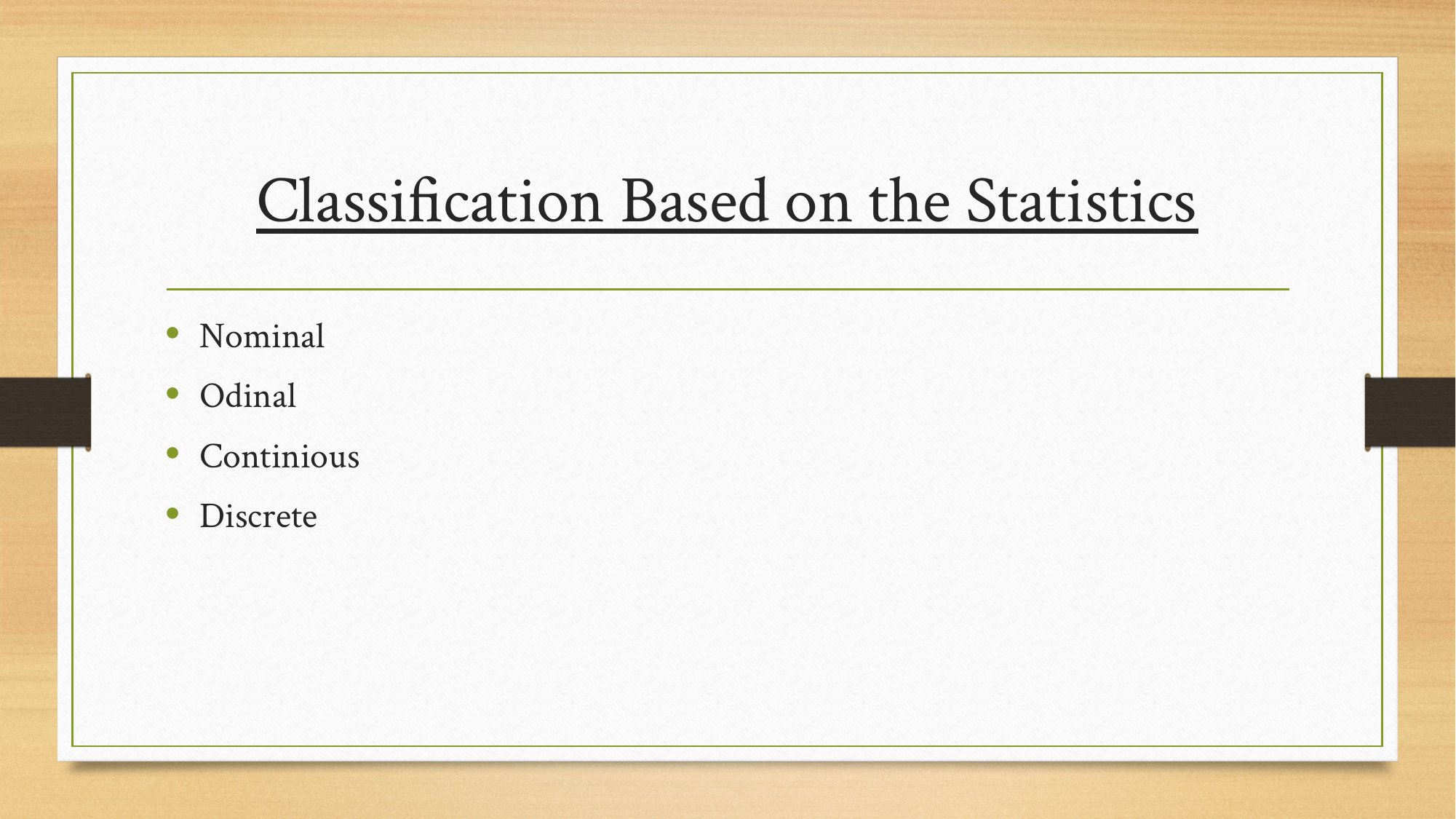

# Classification Based on the Statistics
Nominal
Odinal
Continious
Discrete